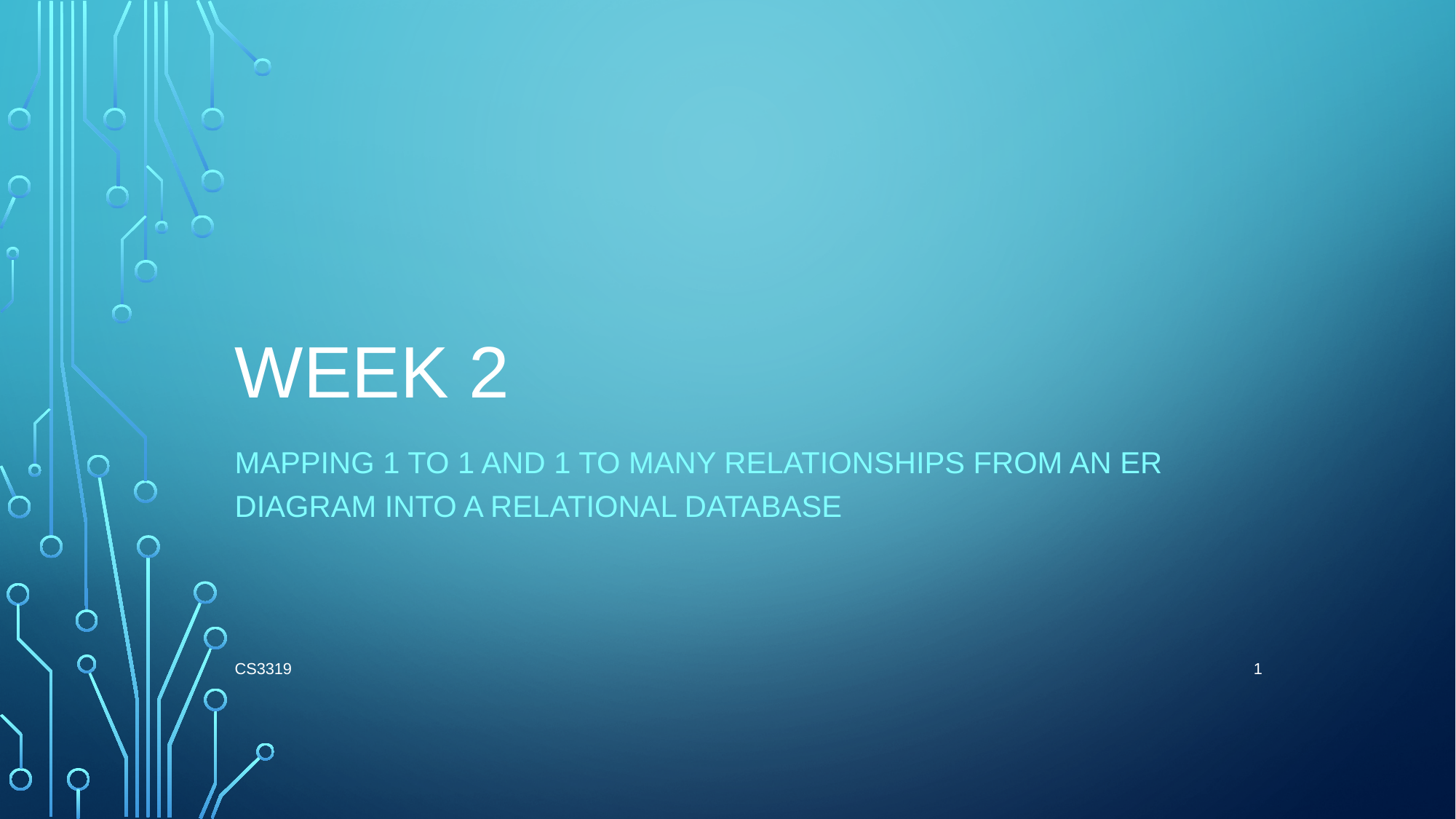

# Week 2
Mapping 1 to 1 and 1 to Many Relationships from an ER Diagram into a relational Database
1
CS3319